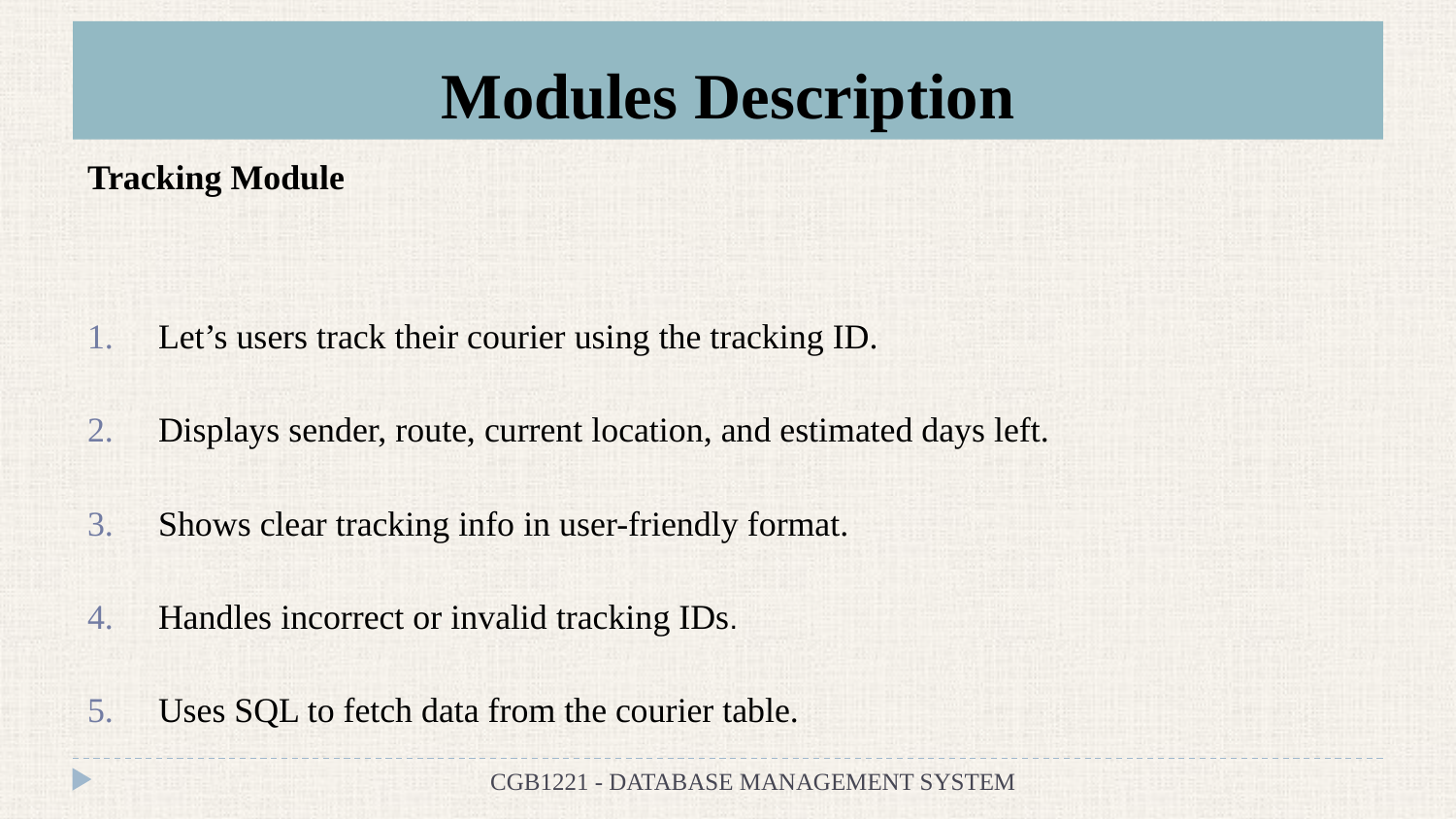

# Modules Description
Tracking Module

Let’s users track their courier using the tracking ID.

Displays sender, route, current location, and estimated days left.

Shows clear tracking info in user-friendly format.

Handles incorrect or invalid tracking IDs.

Uses SQL to fetch data from the courier table.
CGB1221 - DATABASE MANAGEMENT SYSTEM